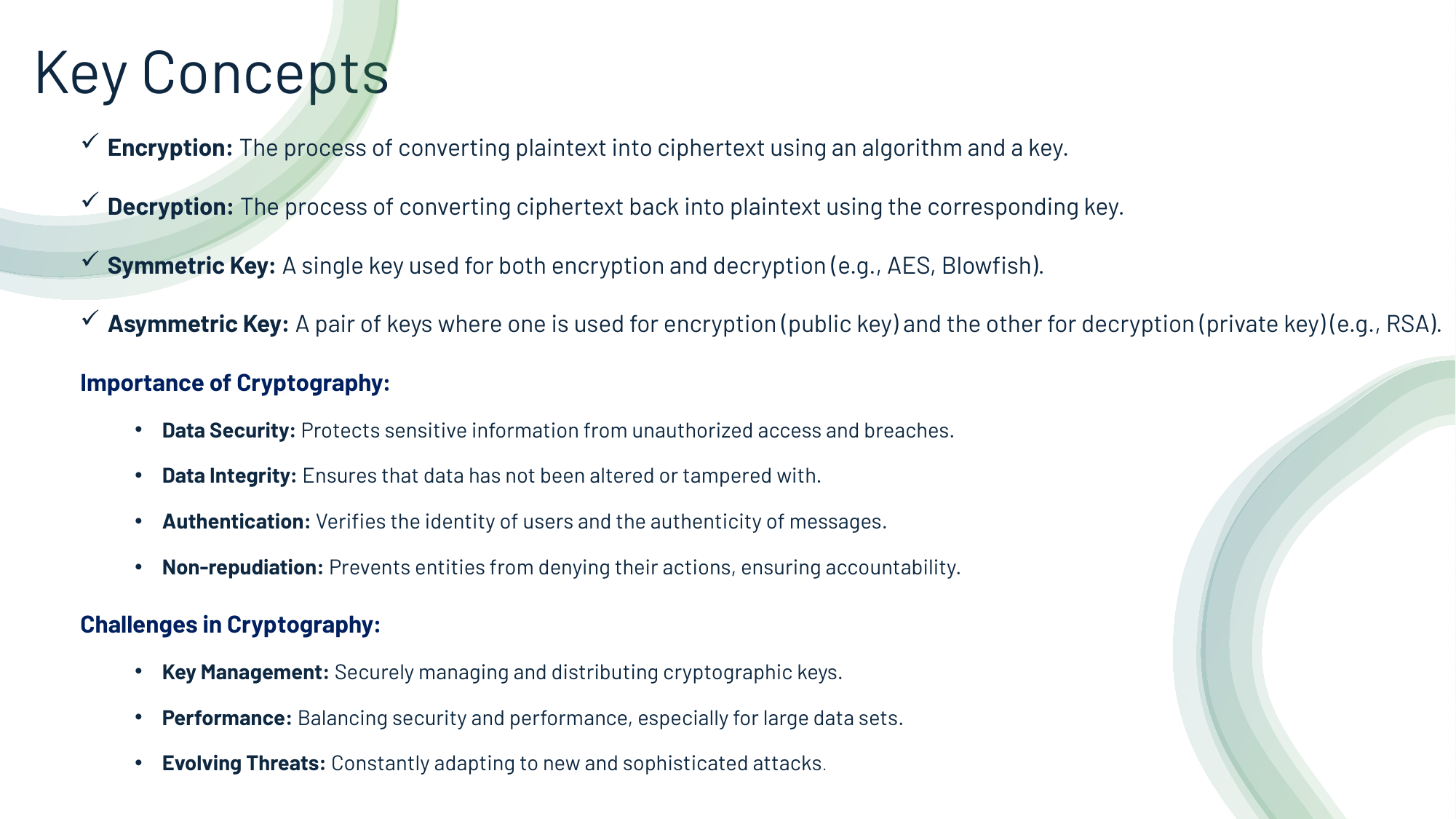

# Key Concepts
Encryption: The process of converting plaintext into ciphertext using an algorithm and a key.
Decryption: The process of converting ciphertext back into plaintext using the corresponding key.
Symmetric Key: A single key used for both encryption and decryption (e.g., AES, Blowfish).
Asymmetric Key: A pair of keys where one is used for encryption (public key) and the other for decryption (private key) (e.g., RSA).
Importance of Cryptography:
Data Security: Protects sensitive information from unauthorized access and breaches.
Data Integrity: Ensures that data has not been altered or tampered with.
Authentication: Verifies the identity of users and the authenticity of messages.
Non-repudiation: Prevents entities from denying their actions, ensuring accountability.
Challenges in Cryptography:
Key Management: Securely managing and distributing cryptographic keys.
Performance: Balancing security and performance, especially for large data sets.
Evolving Threats: Constantly adapting to new and sophisticated attacks.